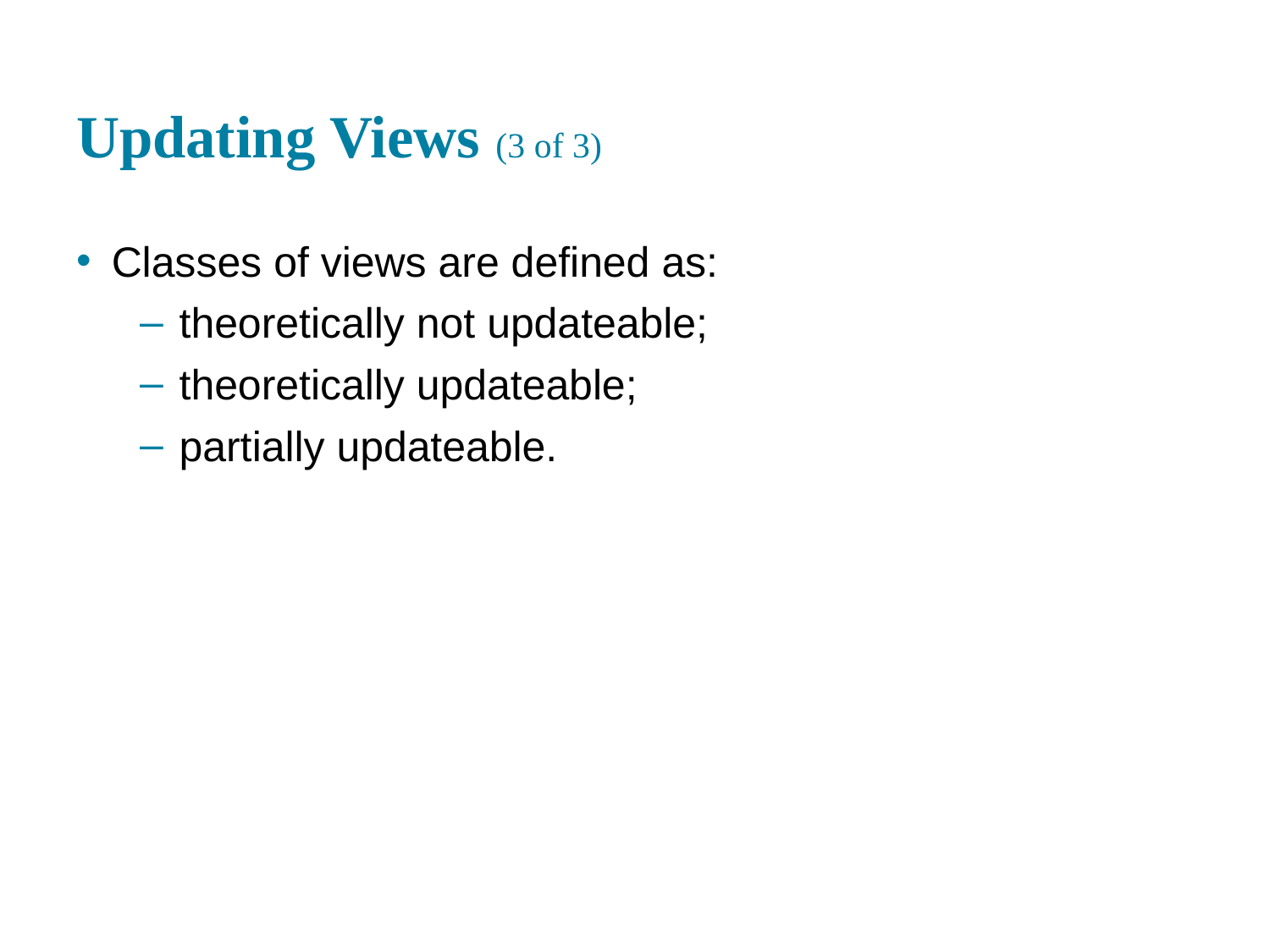

# Updating Views (3 of 3)
Classes of views are defined as:
theoretically not updateable;
theoretically updateable;
partially updateable.